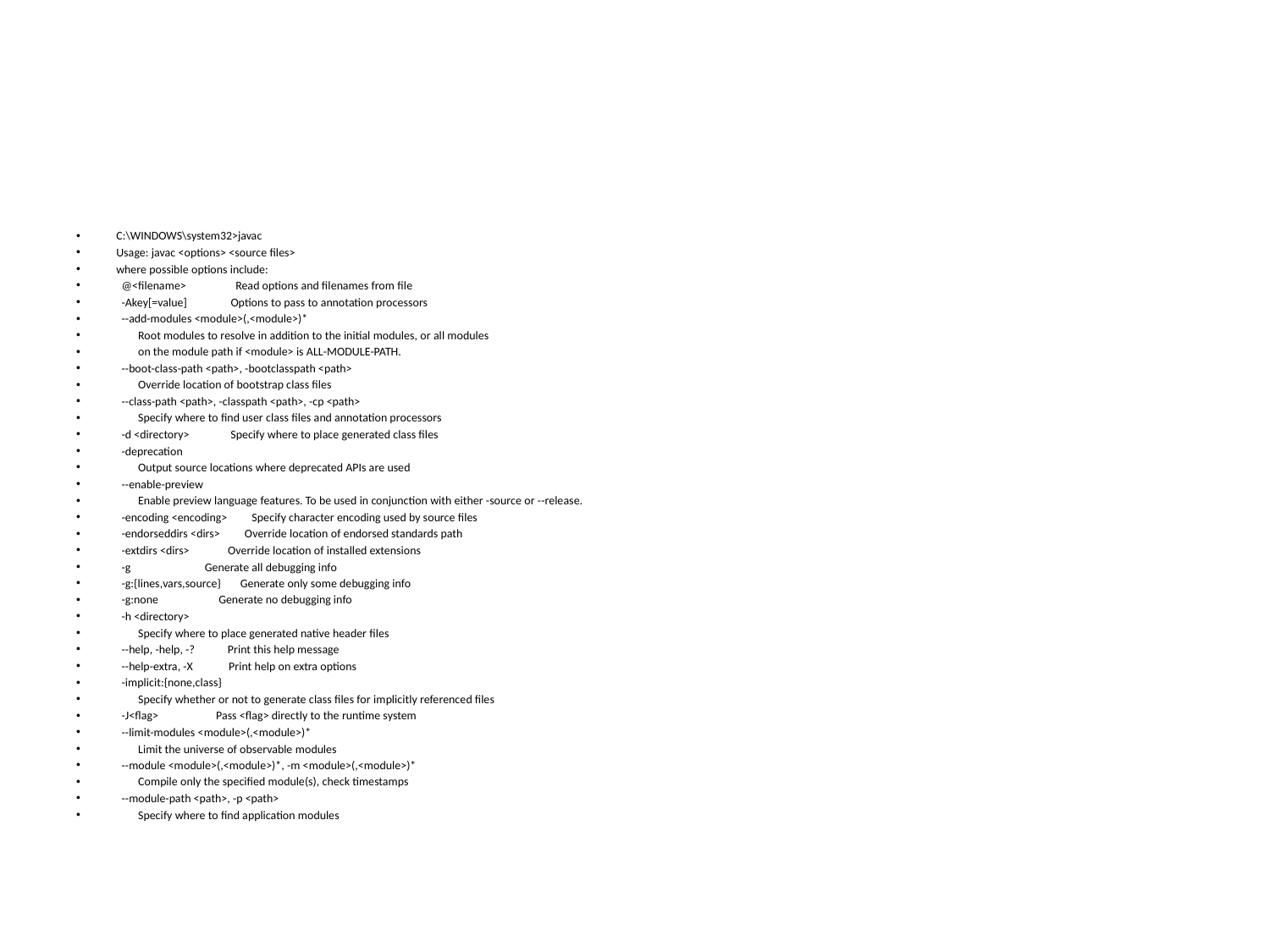

#
C:\WINDOWS\system32>javac
Usage: javac <options> <source files>
where possible options include:
  @<filename>                  Read options and filenames from file
  -Akey[=value]                Options to pass to annotation processors
  --add-modules <module>(,<module>)*
        Root modules to resolve in addition to the initial modules, or all modules
        on the module path if <module> is ALL-MODULE-PATH.
  --boot-class-path <path>, -bootclasspath <path>
        Override location of bootstrap class files
  --class-path <path>, -classpath <path>, -cp <path>
        Specify where to find user class files and annotation processors
  -d <directory>               Specify where to place generated class files
  -deprecation
        Output source locations where deprecated APIs are used
  --enable-preview
        Enable preview language features. To be used in conjunction with either -source or --release.
  -encoding <encoding>         Specify character encoding used by source files
  -endorseddirs <dirs>         Override location of endorsed standards path
  -extdirs <dirs>              Override location of installed extensions
  -g                           Generate all debugging info
  -g:{lines,vars,source}       Generate only some debugging info
  -g:none                      Generate no debugging info
  -h <directory>
        Specify where to place generated native header files
  --help, -help, -?            Print this help message
  --help-extra, -X             Print help on extra options
  -implicit:{none,class}
        Specify whether or not to generate class files for implicitly referenced files
  -J<flag>                     Pass <flag> directly to the runtime system
  --limit-modules <module>(,<module>)*
        Limit the universe of observable modules
  --module <module>(,<module>)*, -m <module>(,<module>)*
        Compile only the specified module(s), check timestamps
  --module-path <path>, -p <path>
        Specify where to find application modules